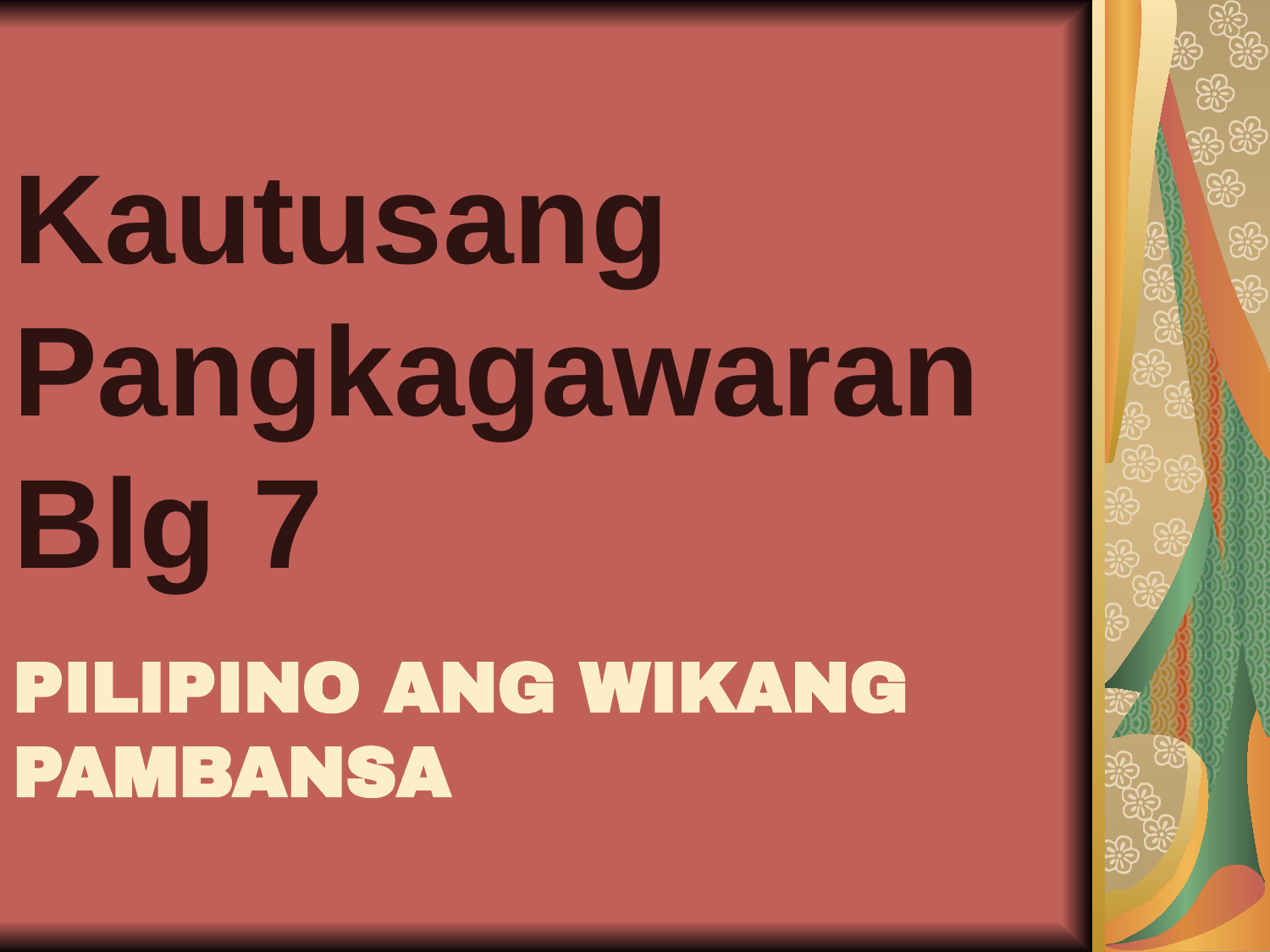

Kautusang Pangkagawaran Blg 7
# PILIPINO ANG WIKANG PAMBANSA